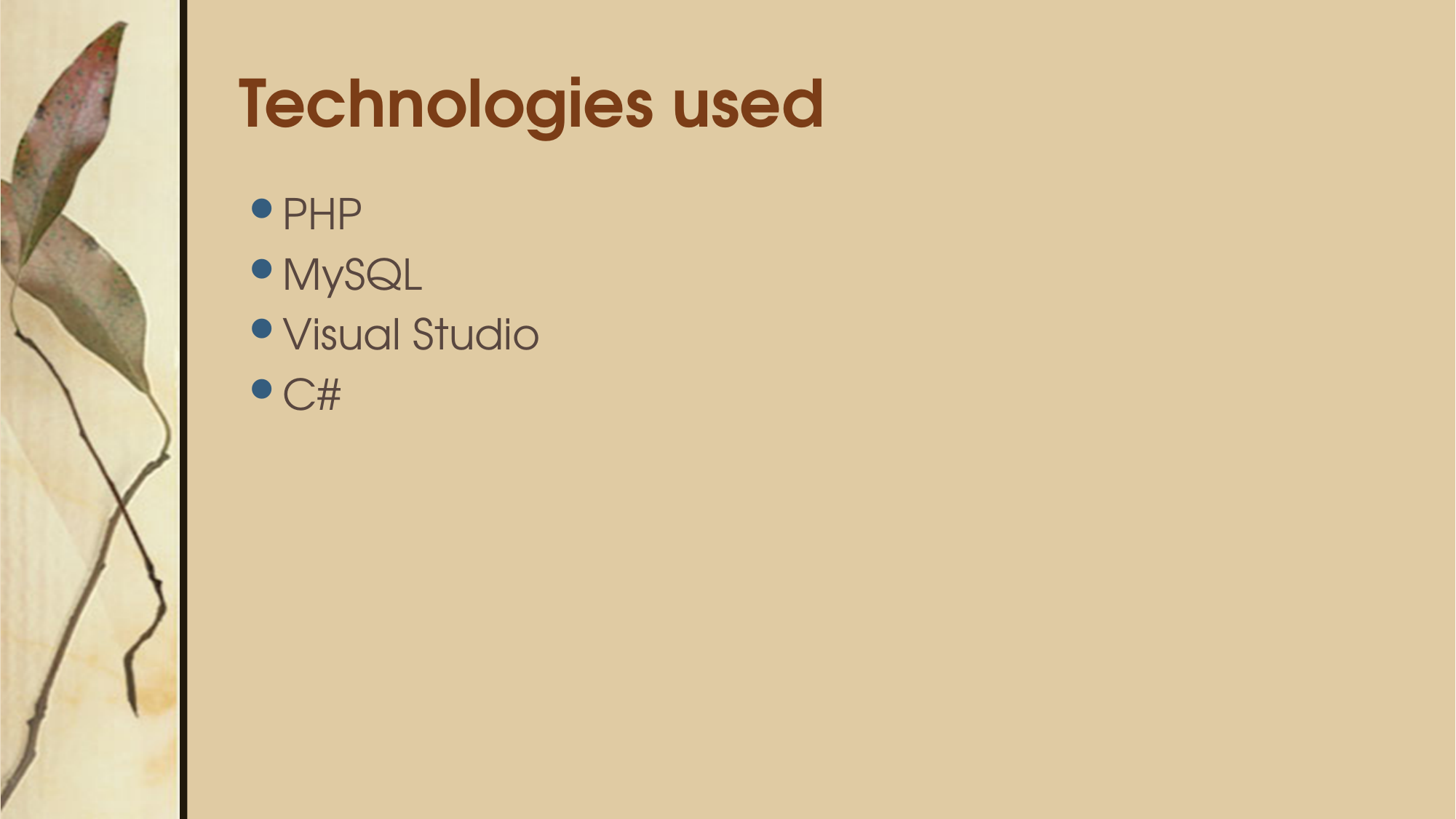

# Technologies used
PHP
MySQL
Visual Studio
C#